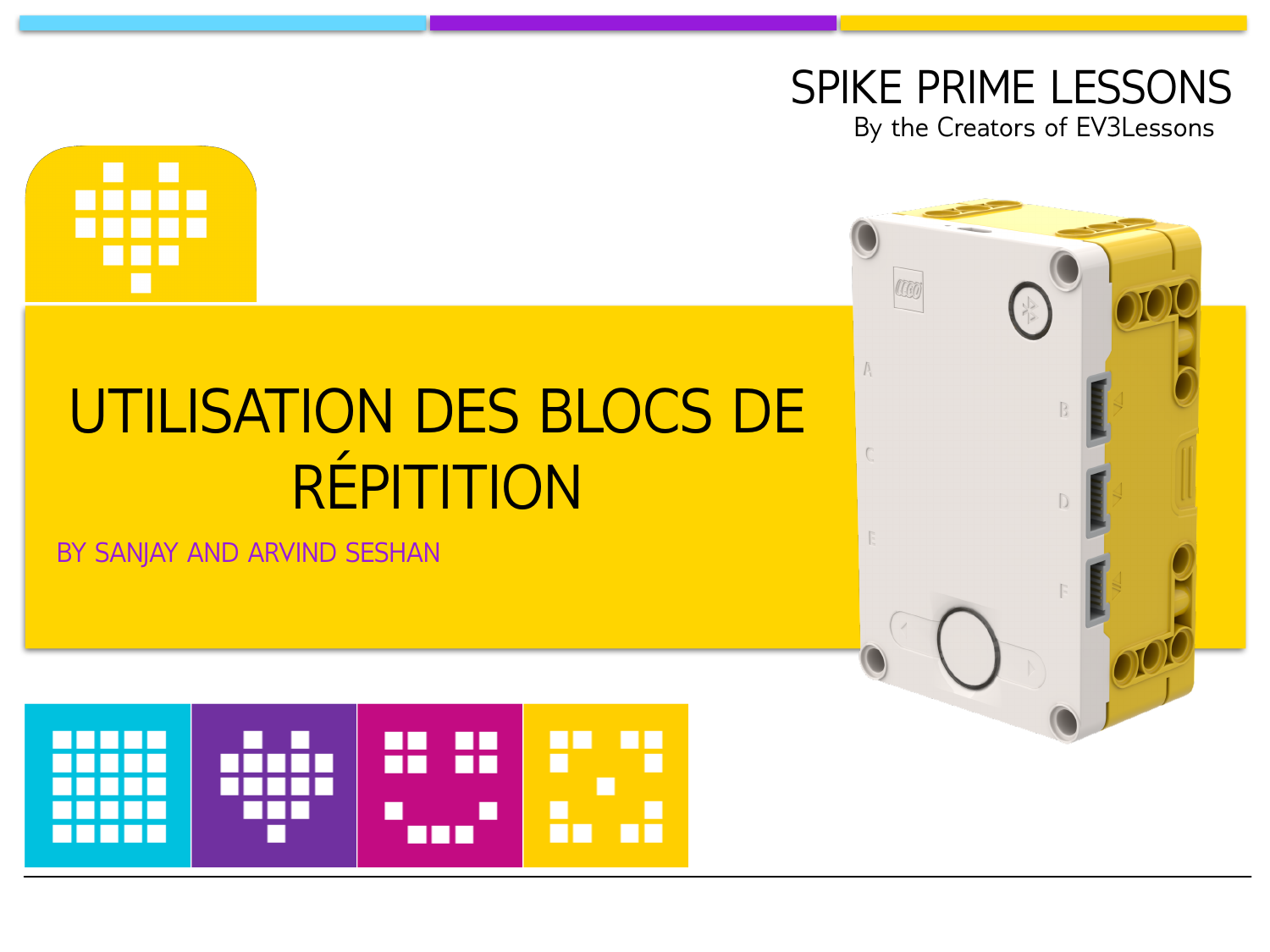

# Utilisation des blocs de répitition
BY SANJAY AND ARVIND SESHAN